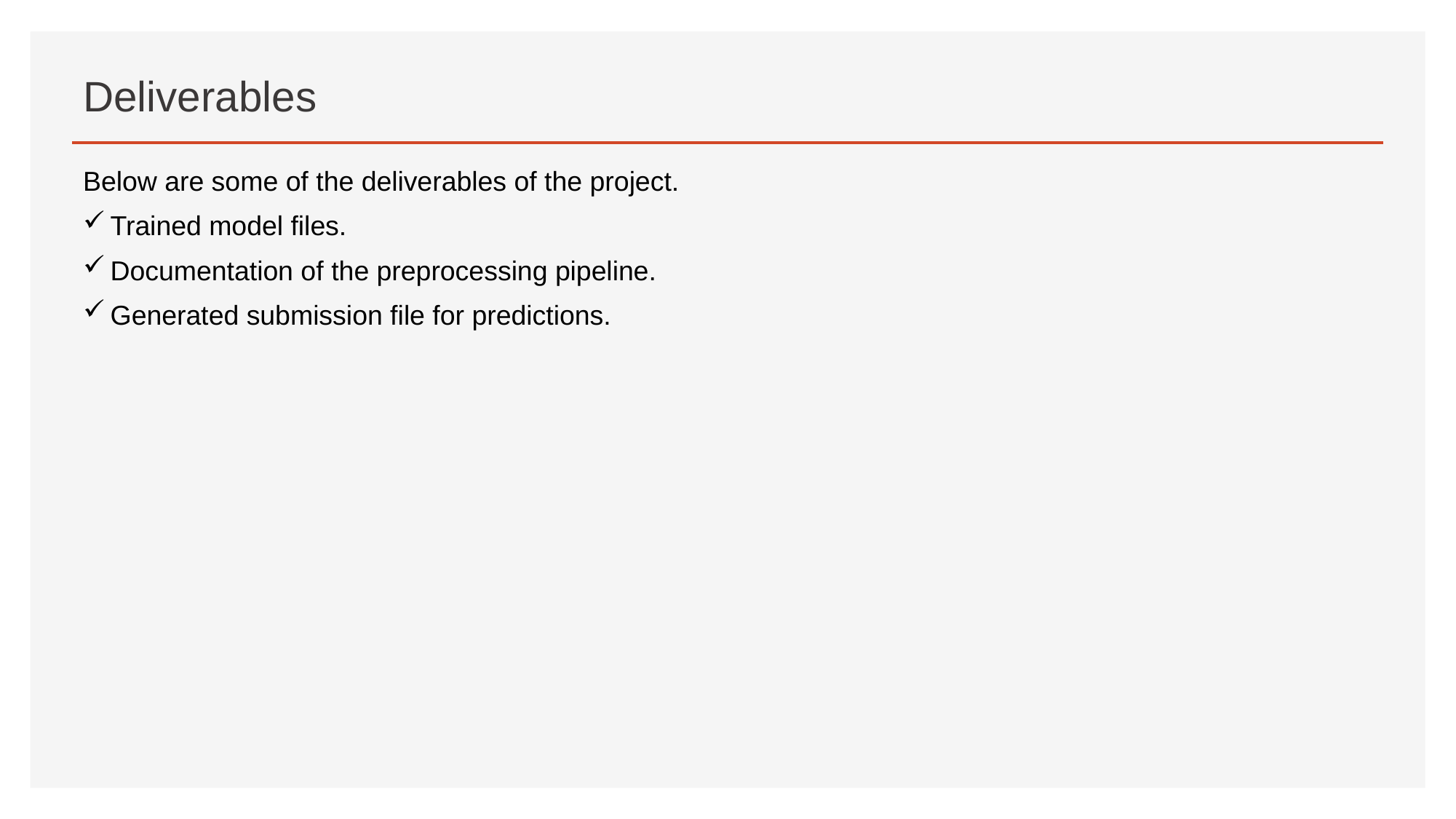

# Deliverables
Below are some of the deliverables of the project.
Trained model files.
Documentation of the preprocessing pipeline.
Generated submission file for predictions.